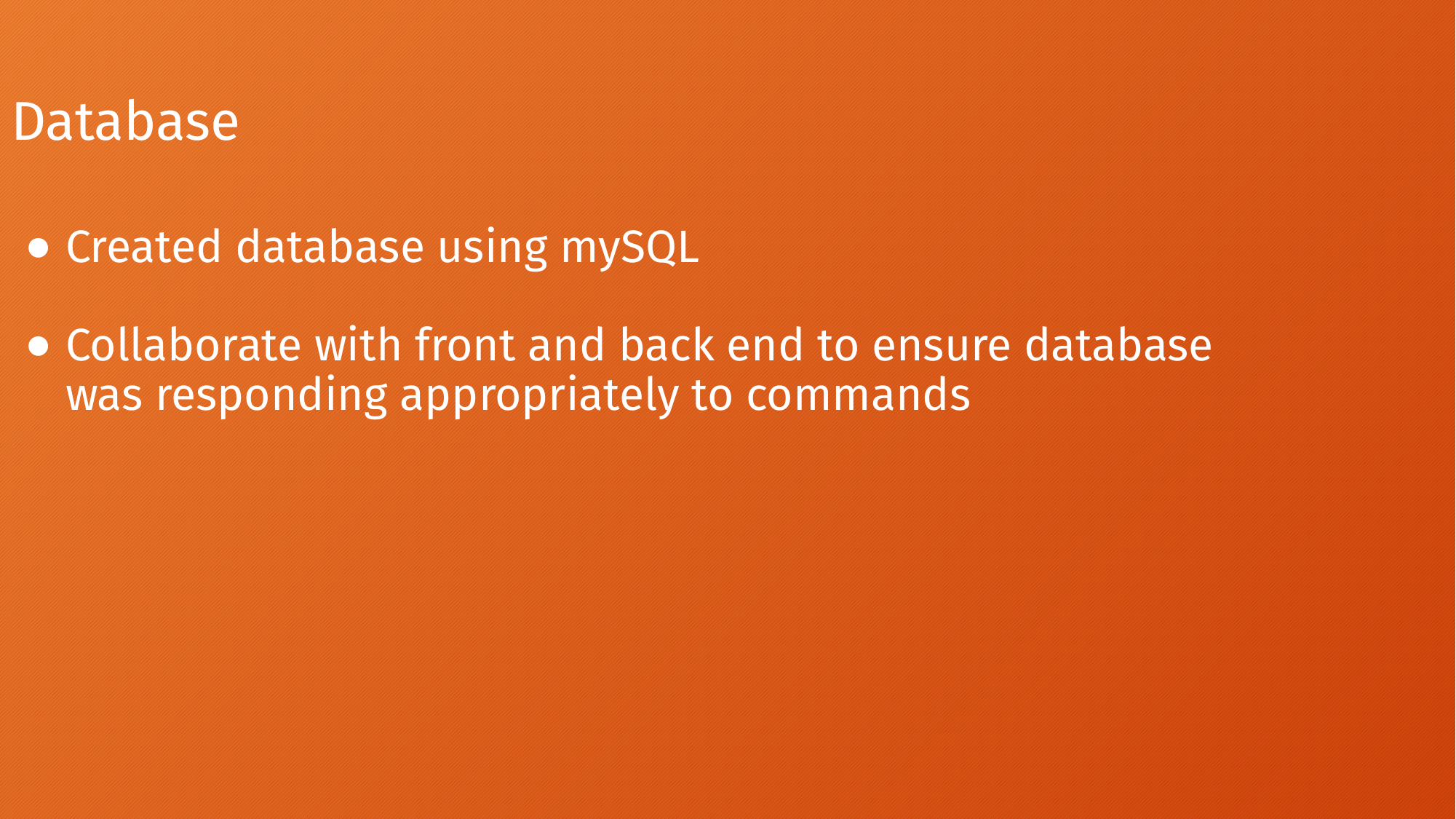

Database
Created database using mySQL

Collaborate with front and back end to ensure database  was responding appropriately to commands